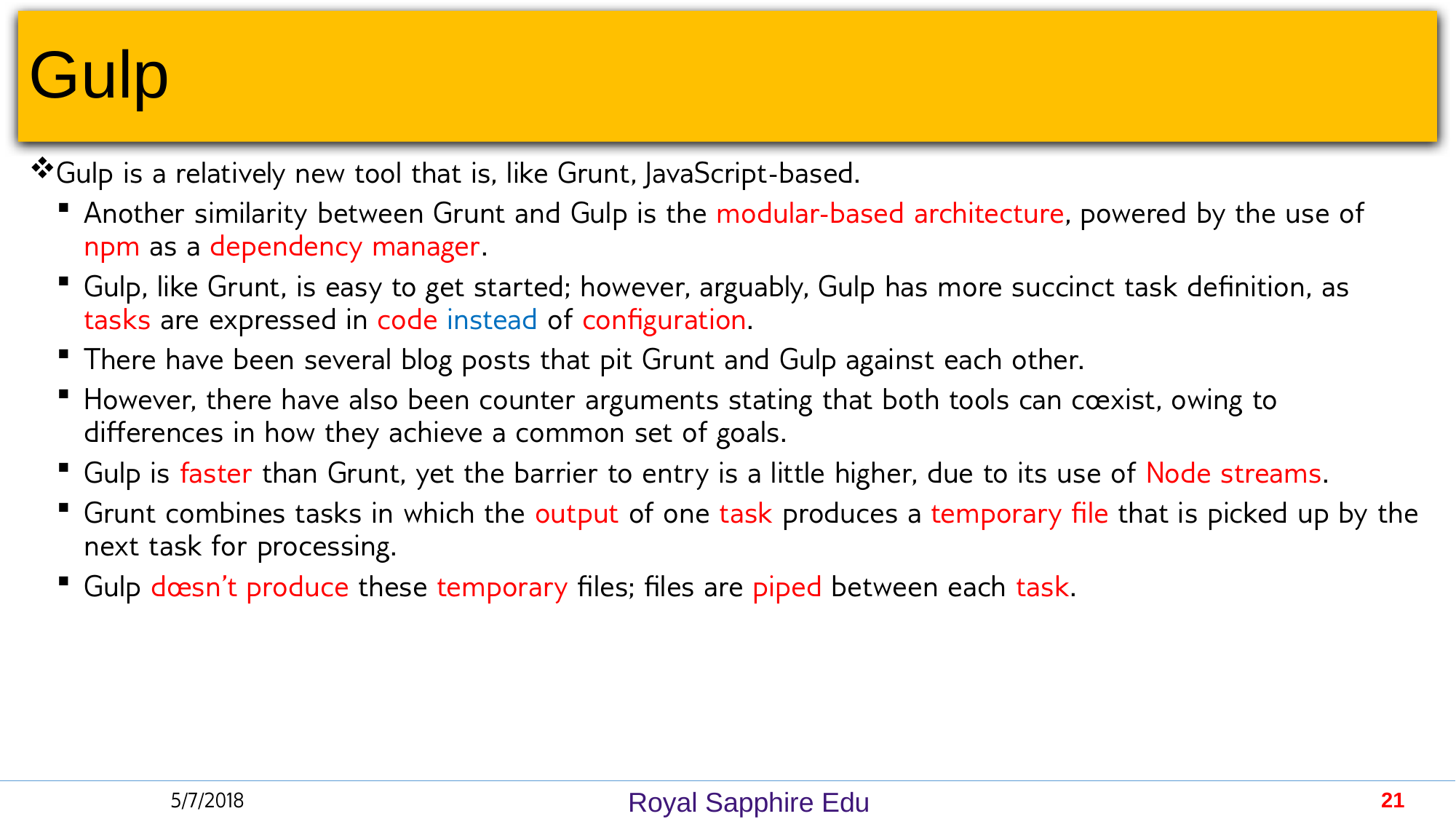

# Gulp
Gulp is a relatively new tool that is, like Grunt, JavaScript-based.
Another similarity between Grunt and Gulp is the modular-based architecture, powered by the use of npm as a dependency manager.
Gulp, like Grunt, is easy to get started; however, arguably, Gulp has more succinct task definition, as tasks are expressed in code instead of configuration.
There have been several blog posts that pit Grunt and Gulp against each other.
However, there have also been counter arguments stating that both tools can coexist, owing to differences in how they achieve a common set of goals.
Gulp is faster than Grunt, yet the barrier to entry is a little higher, due to its use of Node streams.
Grunt combines tasks in which the output of one task produces a temporary file that is picked up by the next task for processing.
Gulp doesn’t produce these temporary files; files are piped between each task.
5/7/2018
21